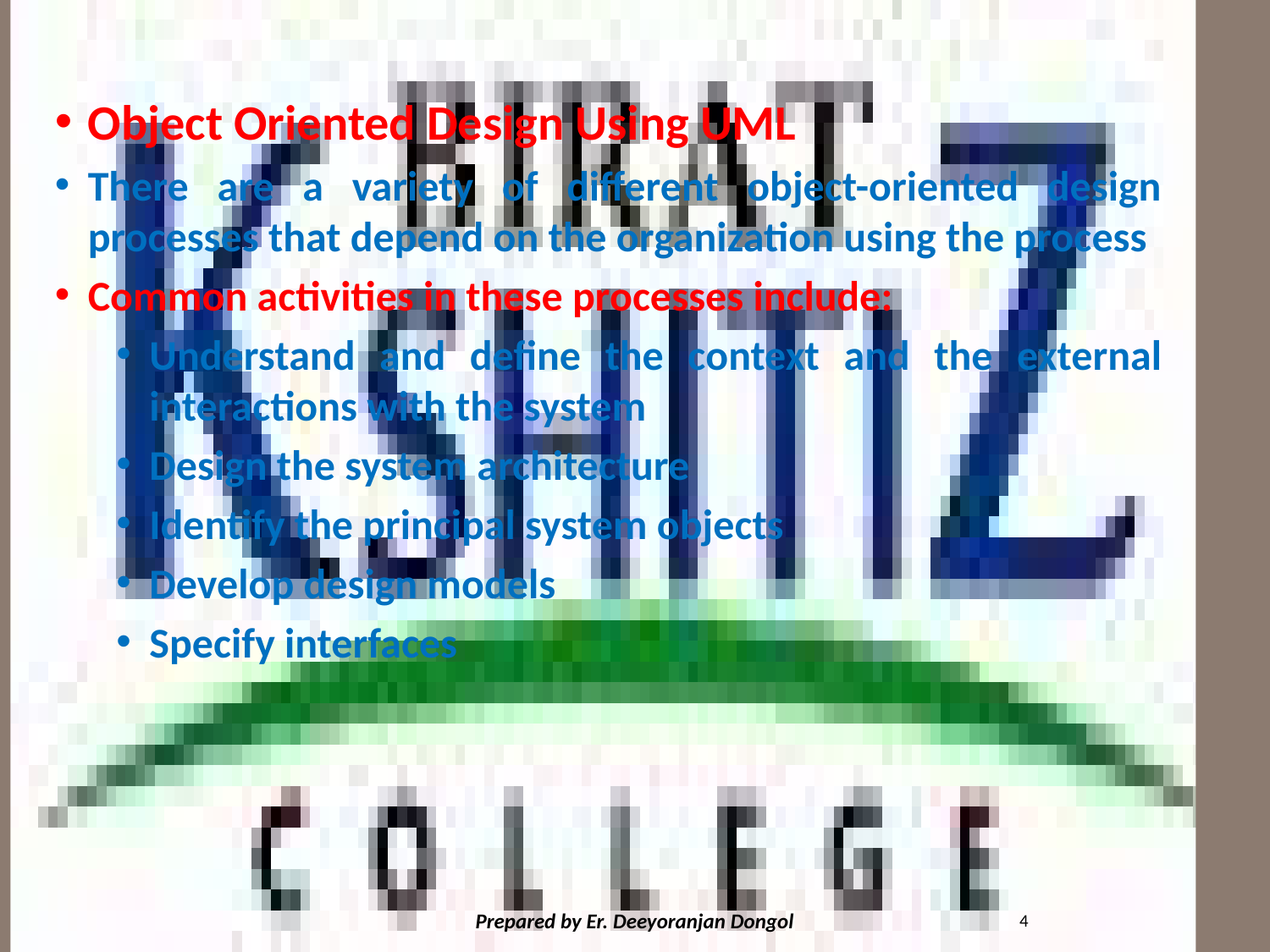

#
Object Oriented Design Using UML
There are a variety of different object-oriented design processes that depend on the organization using the process
Common activities in these processes include:
Understand and define the context and the external interactions with the system
Design the system architecture
Identify the principal system objects
Develop design models
Specify interfaces
4
Prepared by Er. Deeyoranjan Dongol